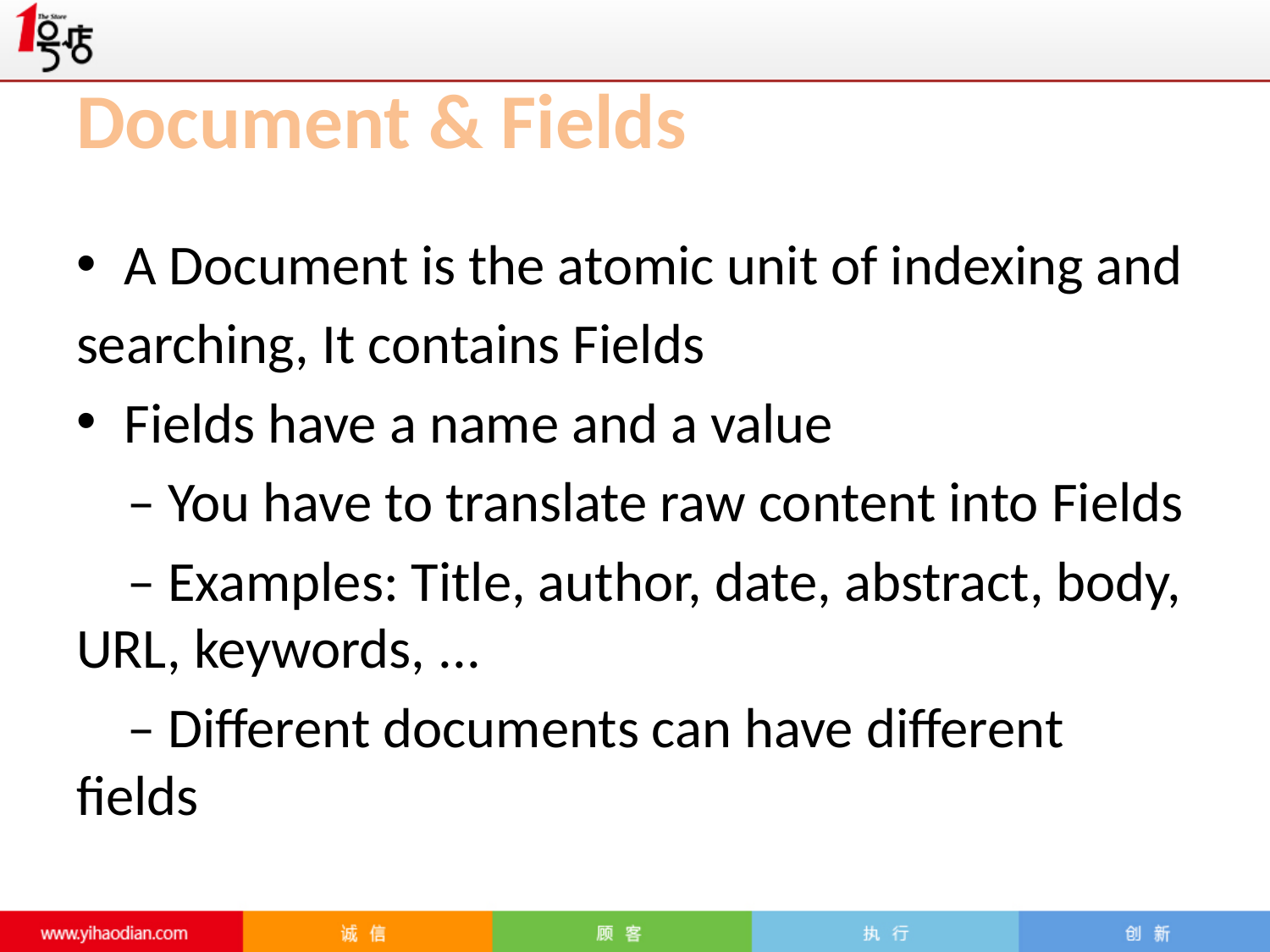

# Document & Fields
A Document is the atomic unit of indexing and
searching, It contains Fields
Fields have a name and a value
    – You have to translate raw content into Fields
    – Examples: Title, author, date, abstract, body, URL, keywords, ...
    – Different documents can have different fields